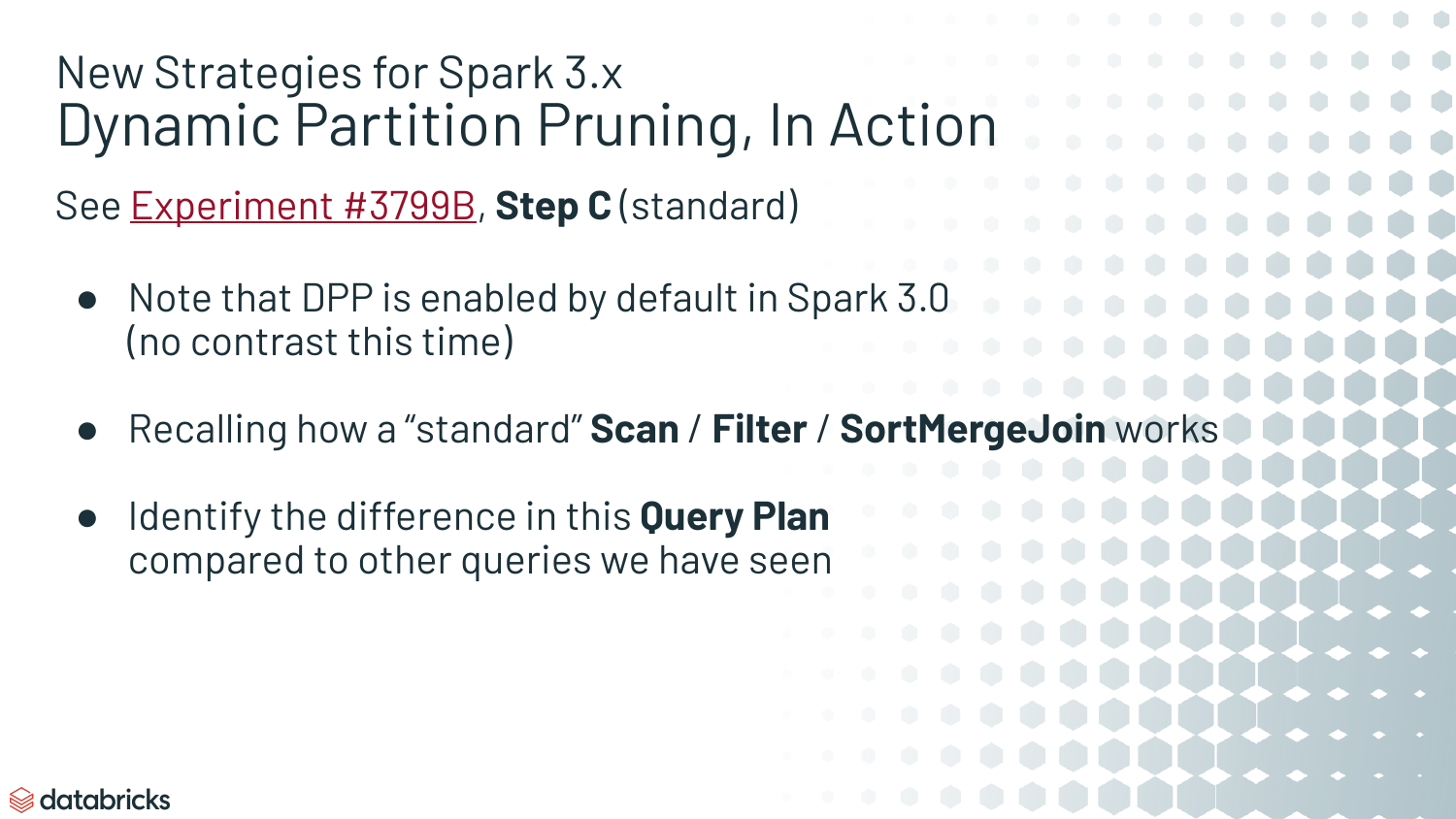

# New Strategies for Spark 3.x

Dynamic Partition Pruning, In Action
See Experiment #3799B, Step C (standard)
Note that DPP is enabled by default in Spark 3.0
(no contrast this time)
Recalling how a “standard” Scan / Filter / SortMergeJoin works
Identify the difference in this Query Plan
compared to other queries we have seen